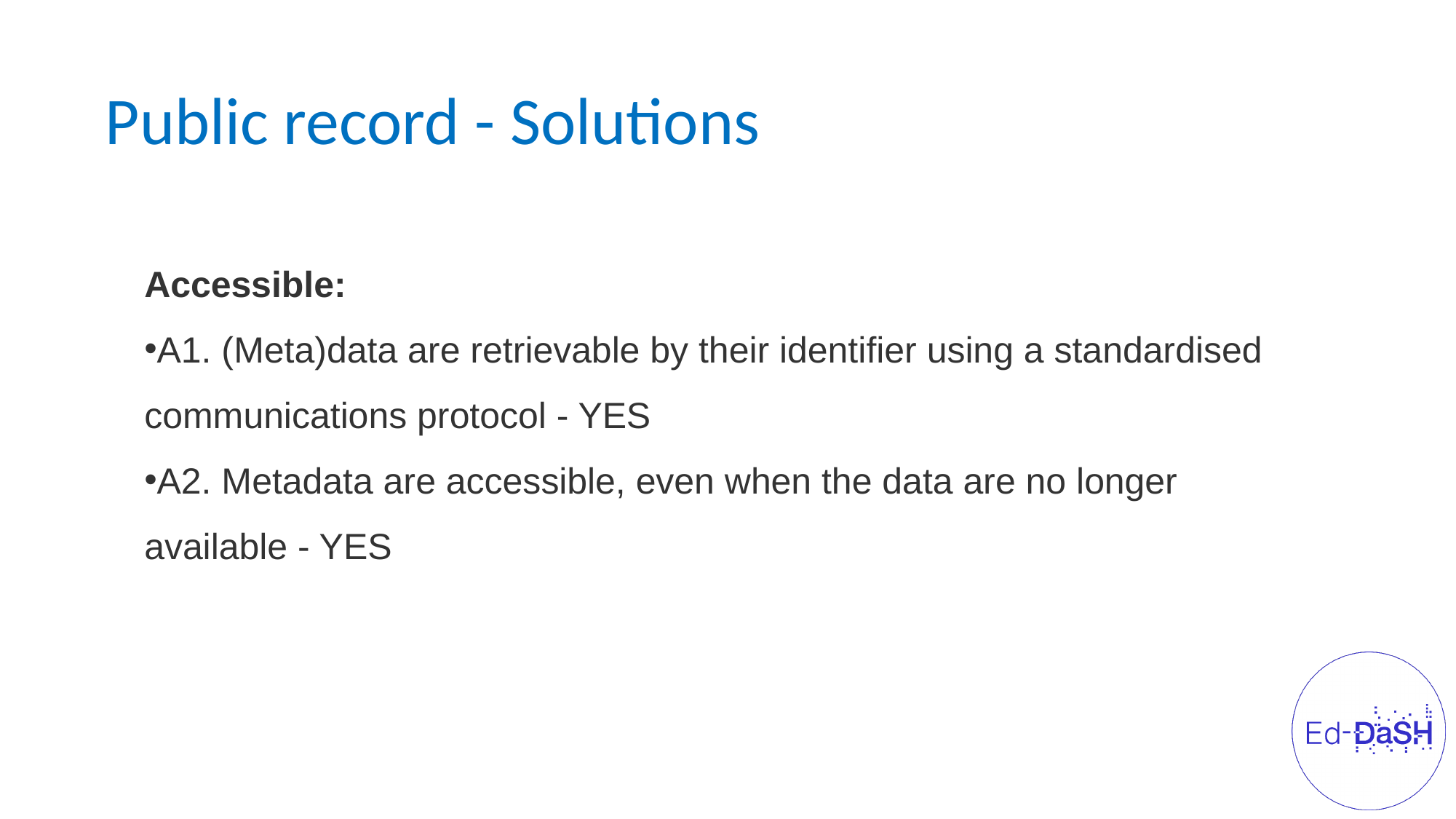

# Public record - Solutions
Accessible:
A1. (Meta)data are retrievable by their identifier using a standardised communications protocol - YES
A2. Metadata are accessible, even when the data are no longer available - YES